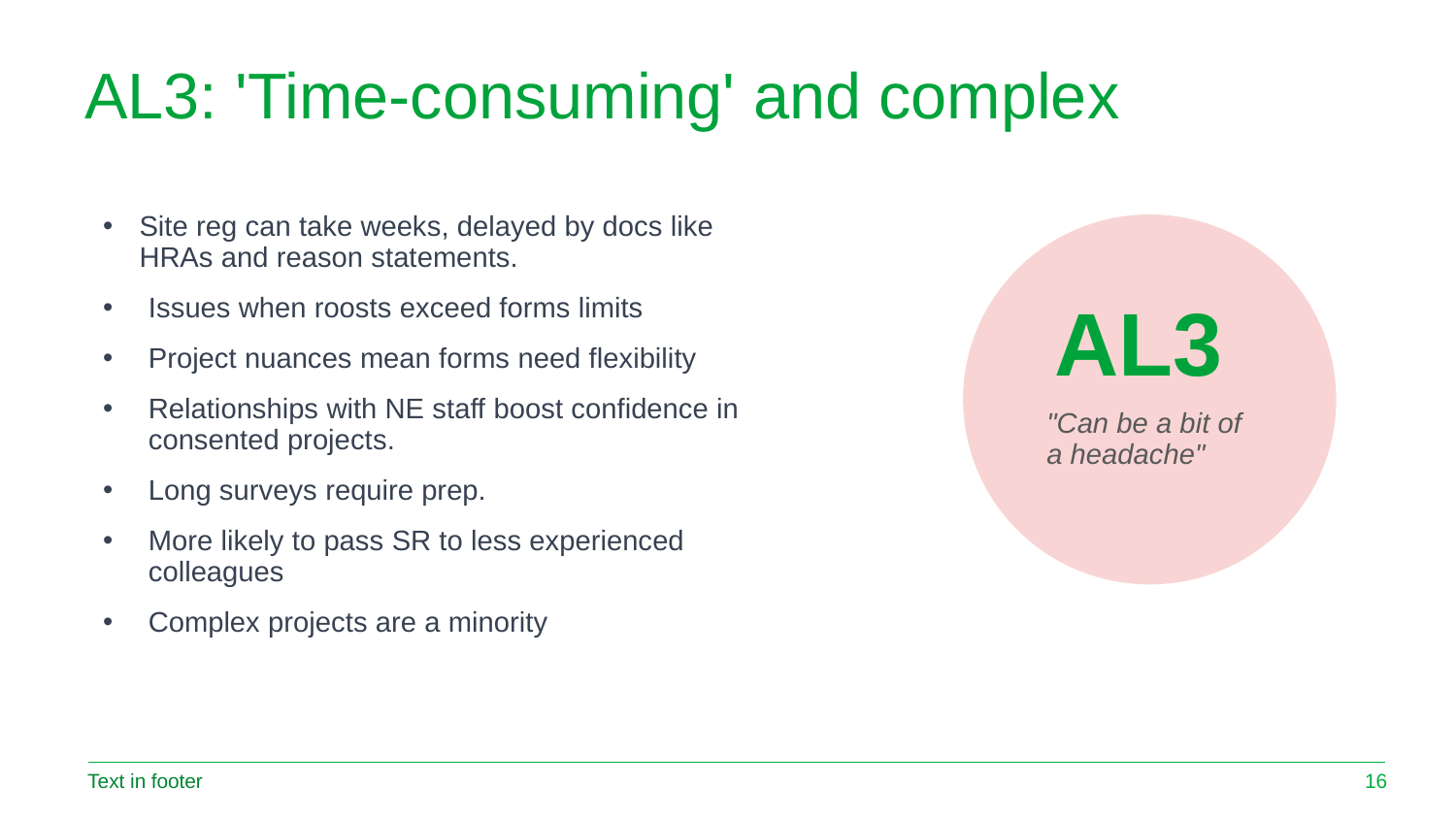

# AL3: 'Time-consuming' and complex
Site reg can take weeks, delayed by docs like HRAs and reason statements.
Issues when roosts exceed forms limits
Project nuances mean forms need flexibility
Relationships with NE staff boost confidence in consented projects.
Long surveys require prep.
More likely to pass SR to less experienced colleagues
Complex projects are a minority

AL3
"Can be a bit of a headache"

Text in footer
16